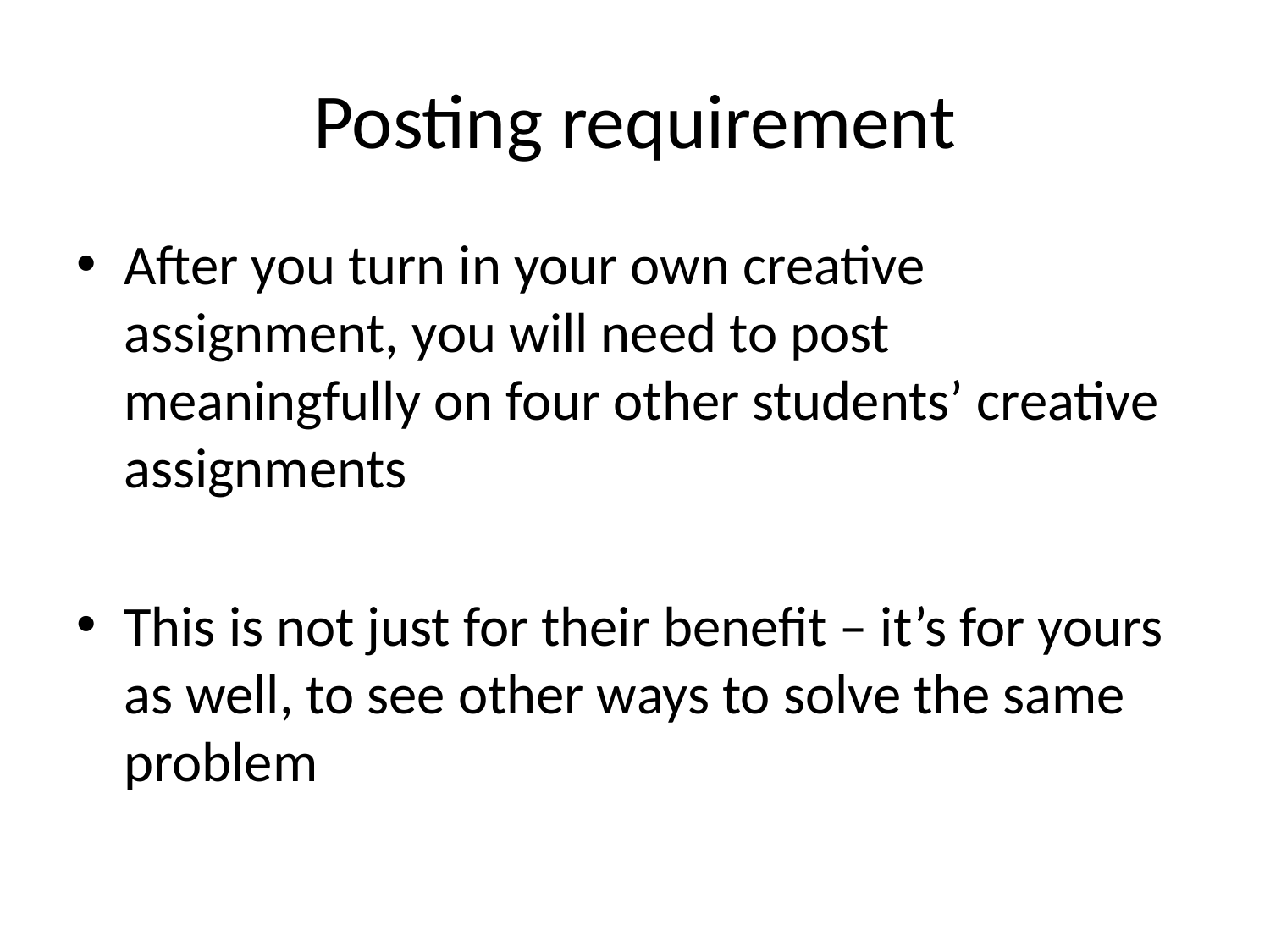

# Posting requirement
After you turn in your own creative assignment, you will need to post meaningfully on four other students’ creative assignments

This is not just for their benefit – it’s for yours as well, to see other ways to solve the same problem